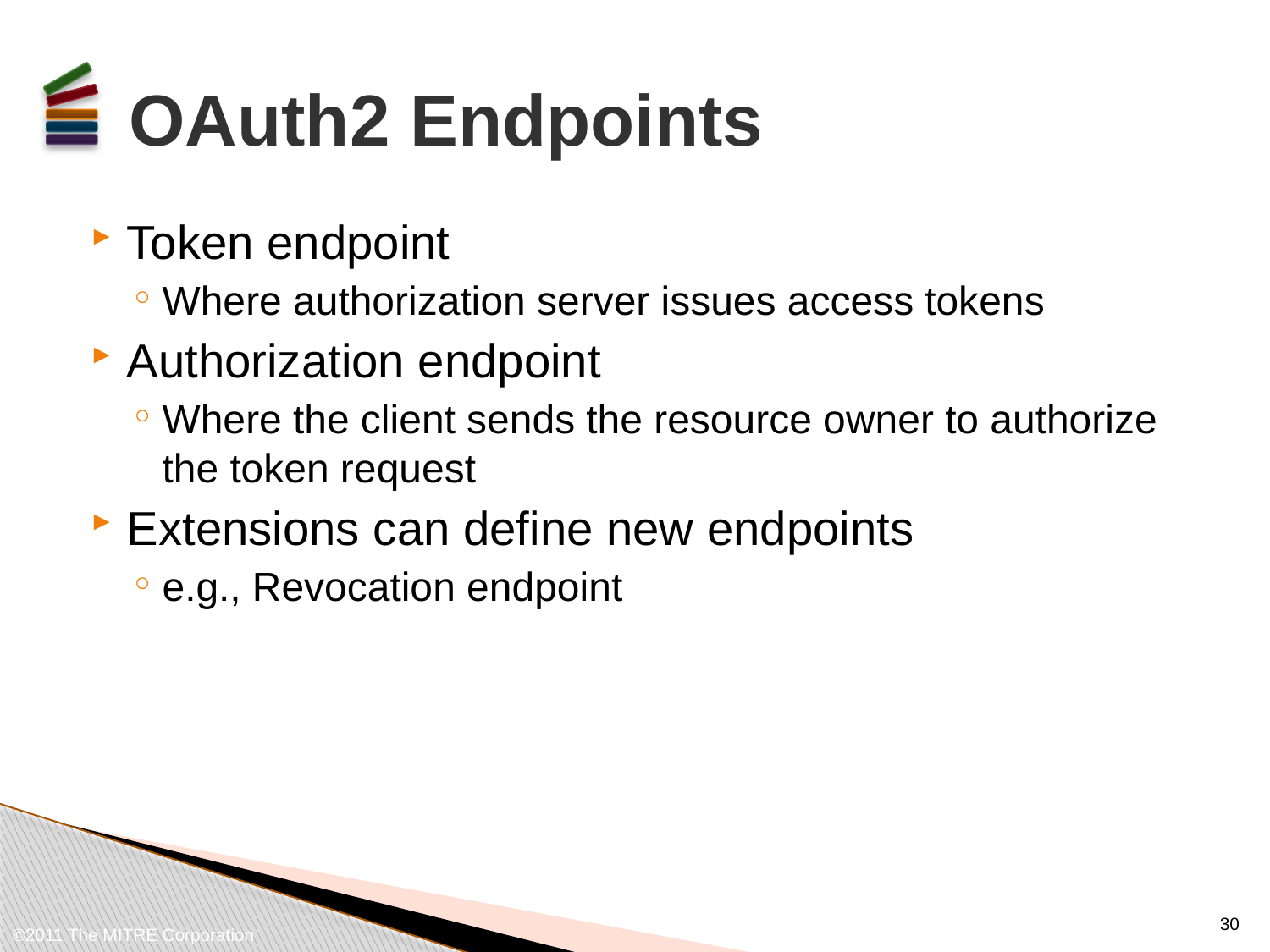

# OAuth2 Endpoints
Token endpoint
Where authorization server issues access tokens
Authorization endpoint
Where the client sends the resource owner to authorize the token request
Extensions can define new endpoints
e.g., Revocation endpoint
30